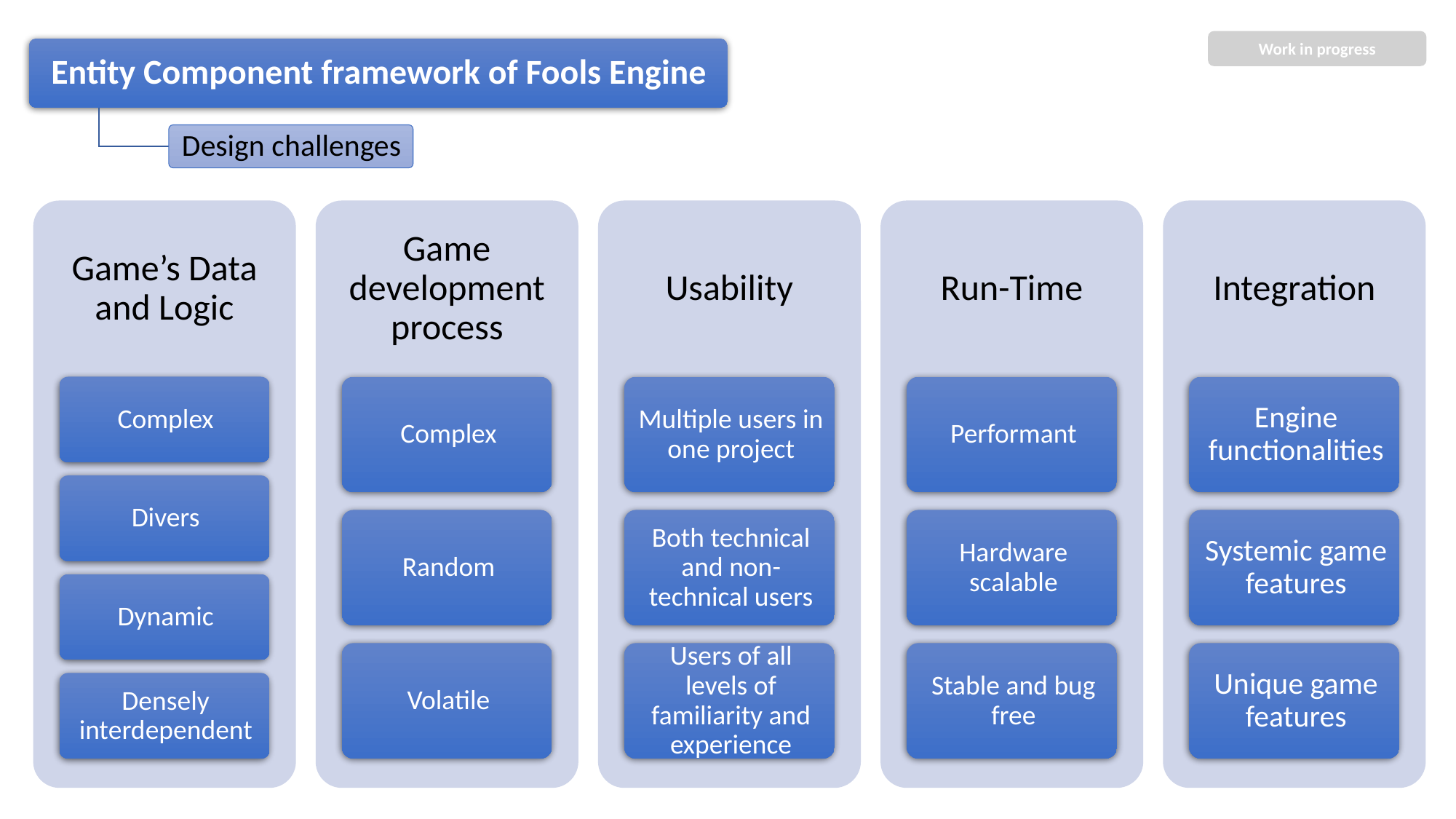

Work in progress
Entity Component framework of Fools Engine
Design challenges
Game’s Data and Logic
Complex
Divers
Dynamic
Densely interdependent
Game development process
Complex
Random
Volatile
Usability
Multiple users in one project
Both technical and non-technical users
Users of all levels of familiarity and experience
Run-Time
Performant
Hardware scalable
Stable and bug free
Integration
Engine functionalities
Systemic game features
Unique game features